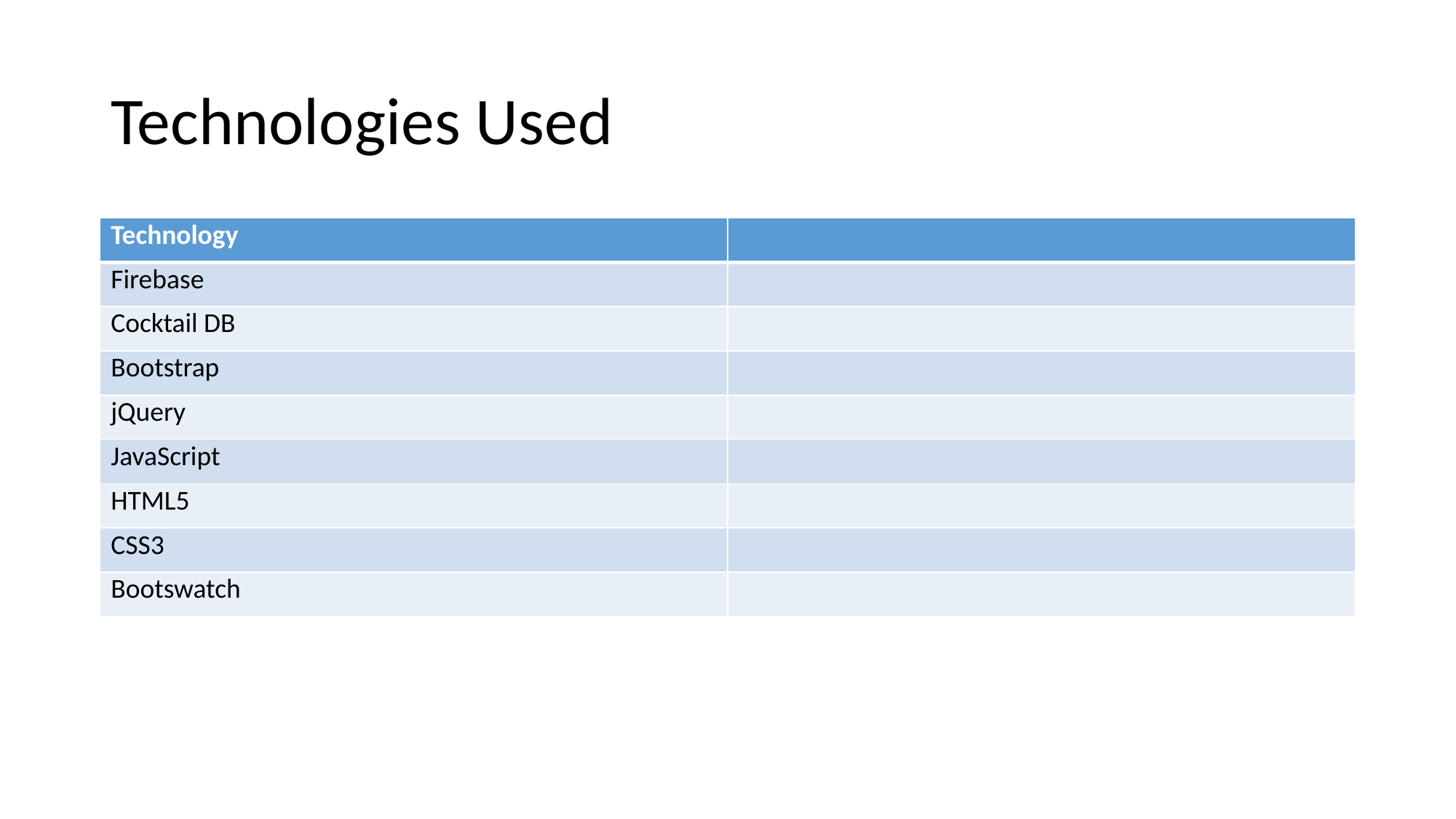

# Technologies Used
| Technology |  |
| --- | --- |
| Firebase |  |
| Cocktail DB |  |
| Bootstrap |  |
| jQuery |  |
| JavaScript |  |
| HTML5 |  |
| CSS3 |  |
| Bootswatch |  |